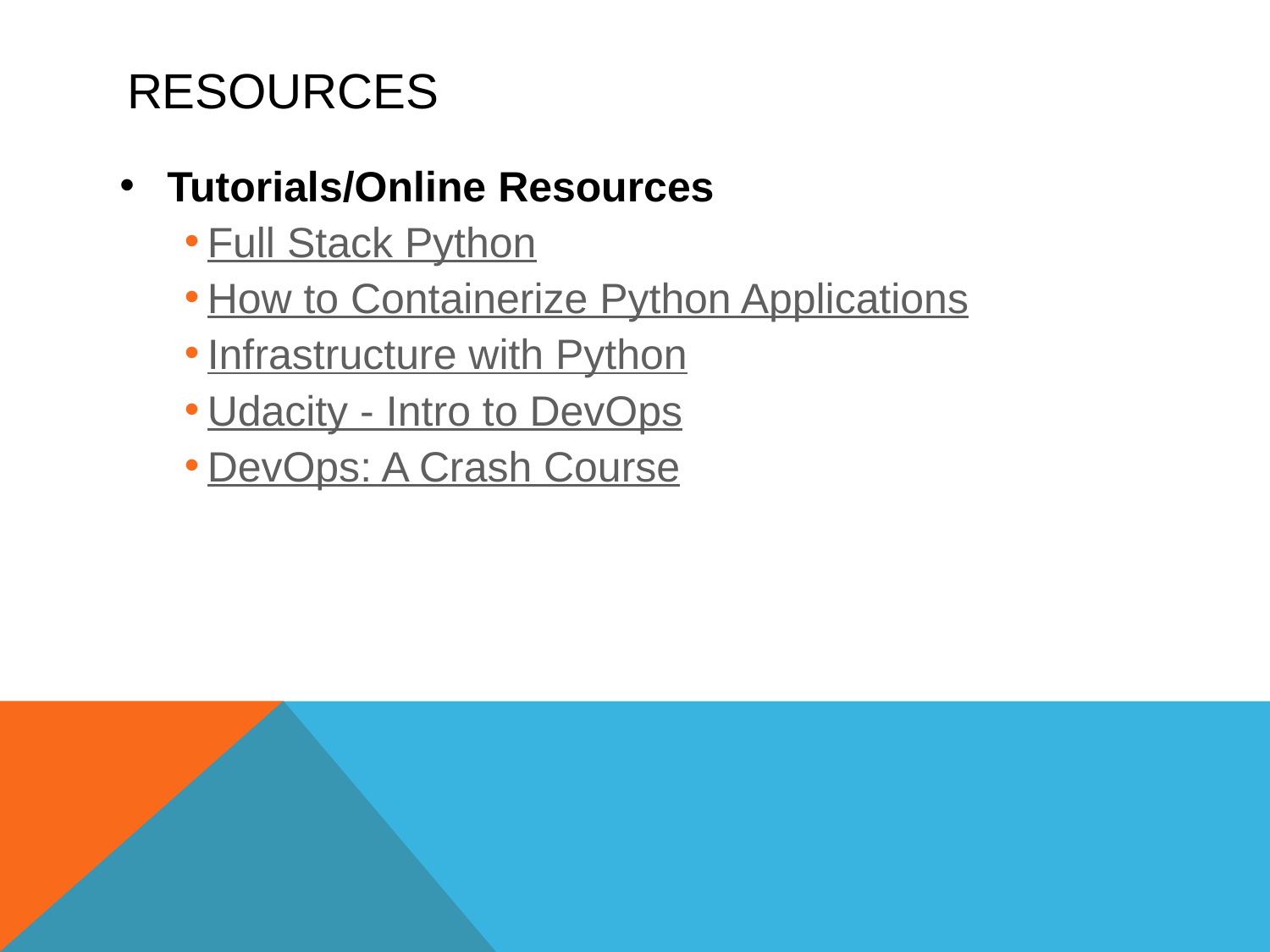

# Resources
Tutorials/Online Resources
Full Stack Python
How to Containerize Python Applications
Infrastructure with Python
Udacity - Intro to DevOps
DevOps: A Crash Course